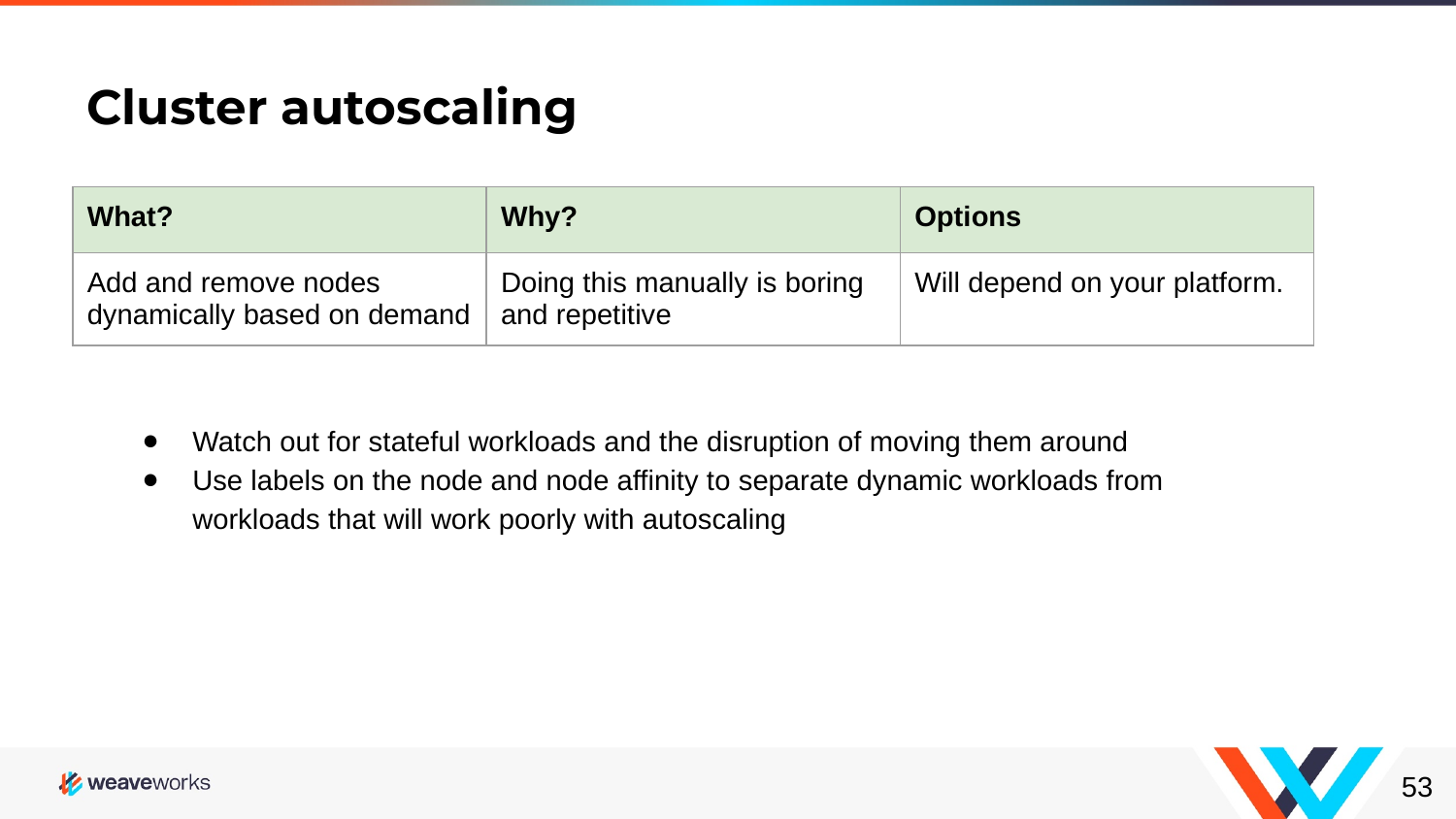

# Cluster autoscaling
| What? | Why? | Options |
| --- | --- | --- |
| Add and remove nodes dynamically based on demand | Doing this manually is boring and repetitive | Will depend on your platform. |
Watch out for stateful workloads and the disruption of moving them around
Use labels on the node and node affinity to separate dynamic workloads from workloads that will work poorly with autoscaling
53